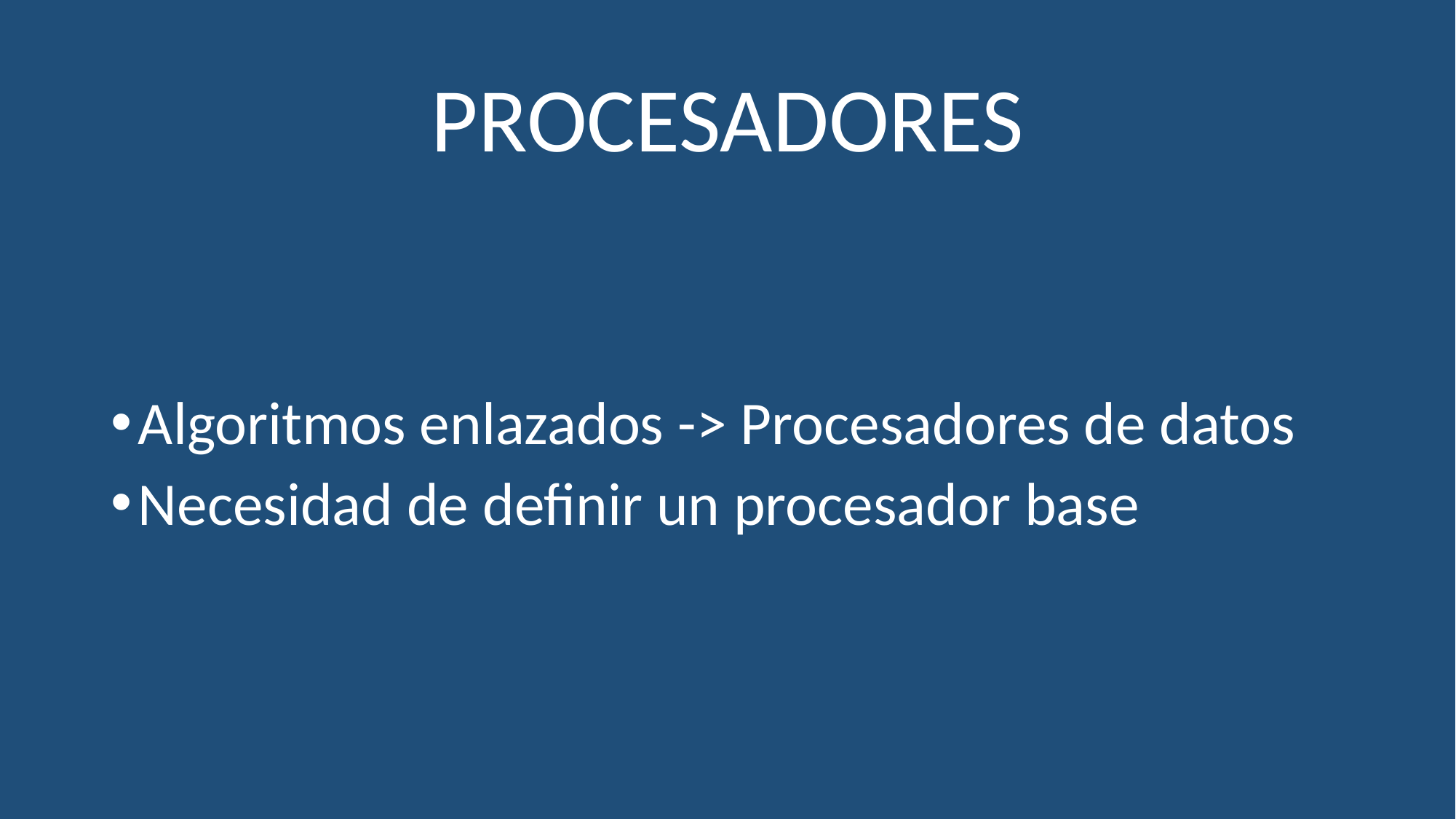

# PROCESADORES

Algoritmos enlazados -> Procesadores de datos
Necesidad de definir un procesador base